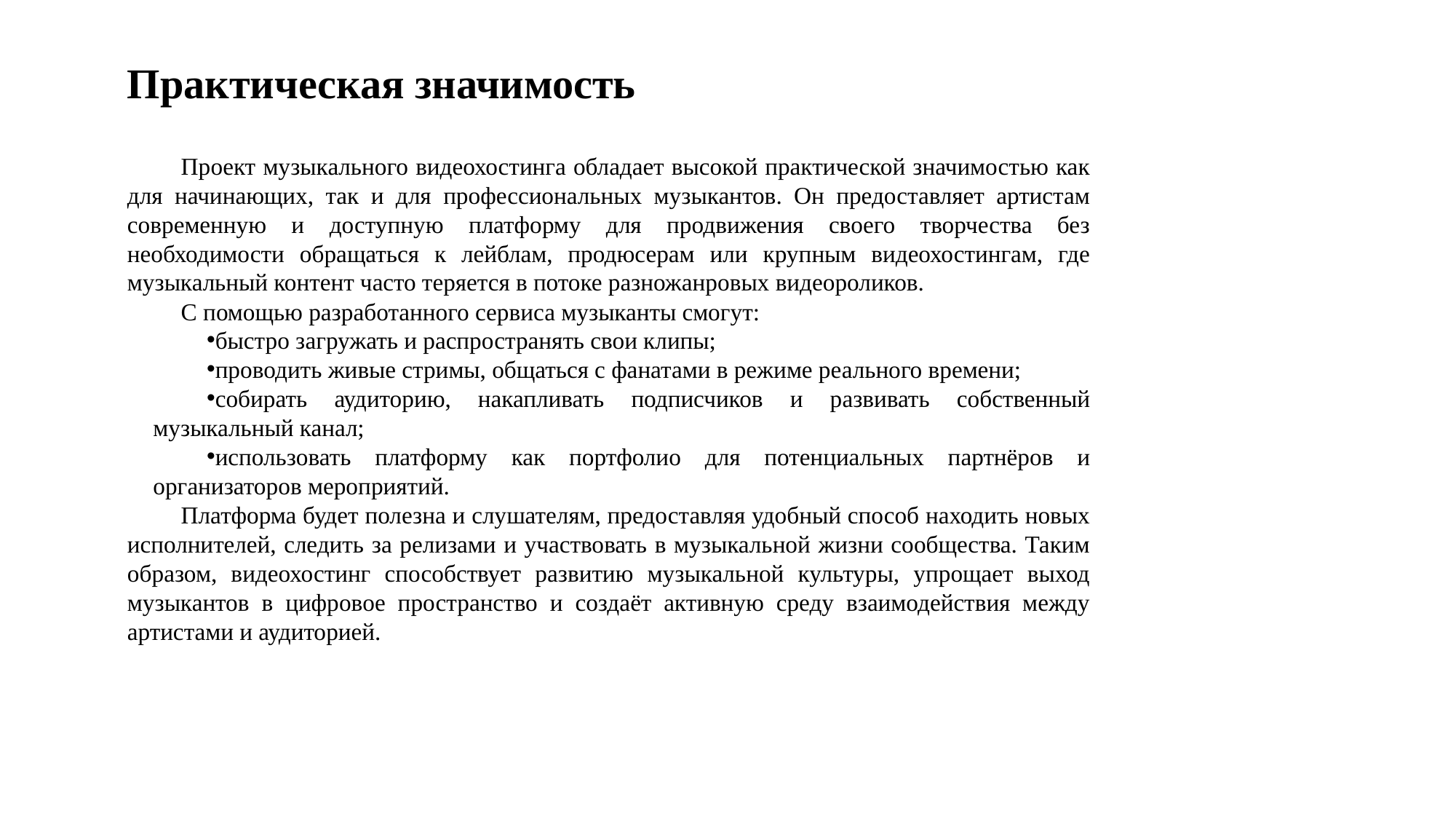

Практическая значимость

Проект музыкального видеохостинга обладает высокой практической значимостью как для начинающих, так и для профессиональных музыкантов. Он предоставляет артистам современную и доступную платформу для продвижения своего творчества без необходимости обращаться к лейблам, продюсерам или крупным видеохостингам, где музыкальный контент часто теряется в потоке разножанровых видеороликов.
С помощью разработанного сервиса музыканты смогут:
быстро загружать и распространять свои клипы;
проводить живые стримы, общаться с фанатами в режиме реального времени;
собирать аудиторию, накапливать подписчиков и развивать собственный музыкальный канал;
использовать платформу как портфолио для потенциальных партнёров и организаторов мероприятий.
Платформа будет полезна и слушателям, предоставляя удобный способ находить новых исполнителей, следить за релизами и участвовать в музыкальной жизни сообщества. Таким образом, видеохостинг способствует развитию музыкальной культуры, упрощает выход музыкантов в цифровое пространство и создаёт активную среду взаимодействия между артистами и аудиторией.